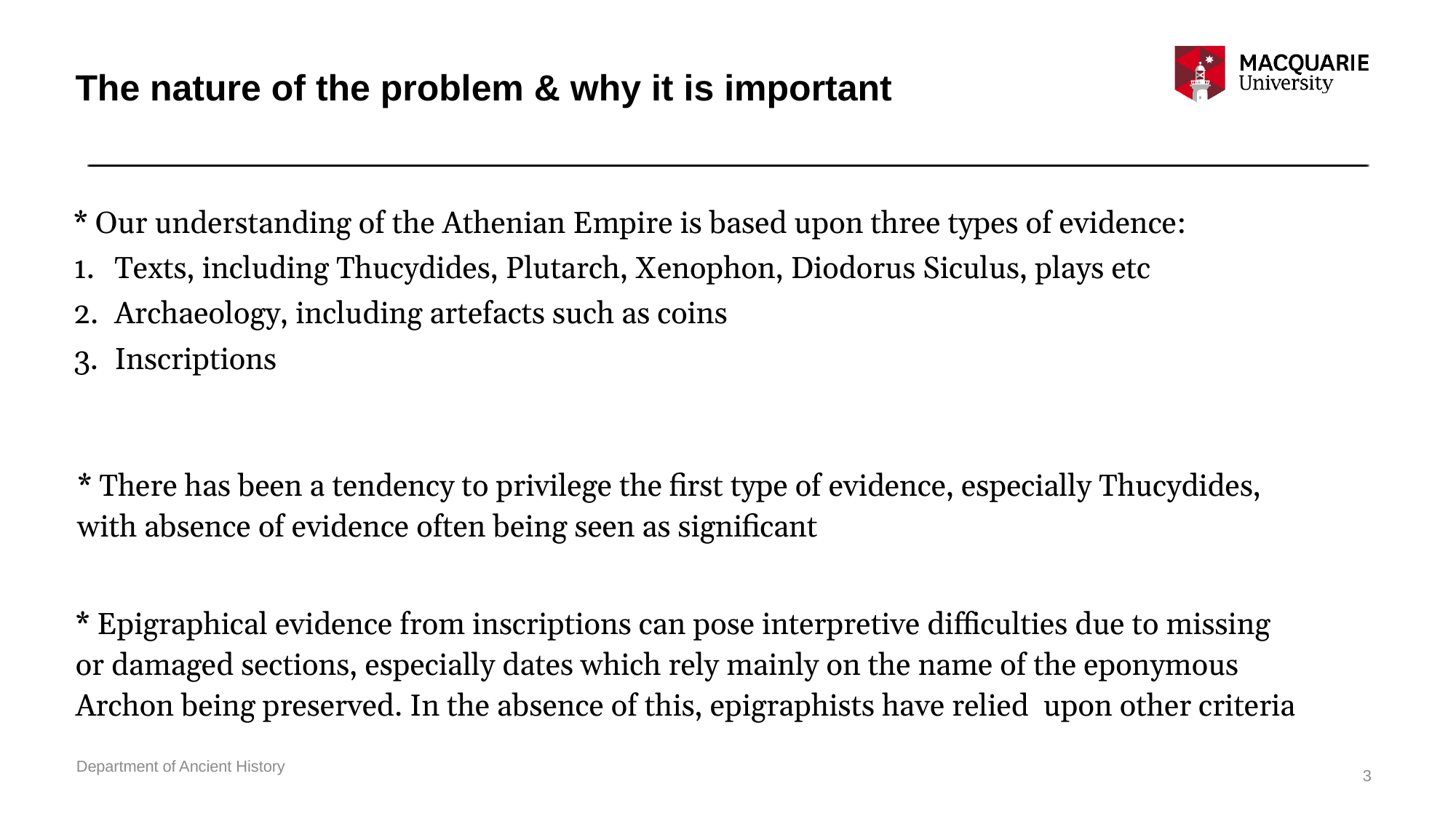

The nature of the problem & why it is important
* Our understanding of the Athenian Empire is based upon three types of evidence:
Texts, including Thucydides, Plutarch, Xenophon, Diodorus Siculus, plays etc
Archaeology, including artefacts such as coins
Inscriptions
* There has been a tendency to privilege the first type of evidence, especially Thucydides,
with absence of evidence often being seen as significant
* Epigraphical evidence from inscriptions can pose interpretive difficulties due to missing
or damaged sections, especially dates which rely mainly on the name of the eponymous
Archon being preserved. In the absence of this, epigraphists have relied  upon other criteria
Department of Ancient History

3